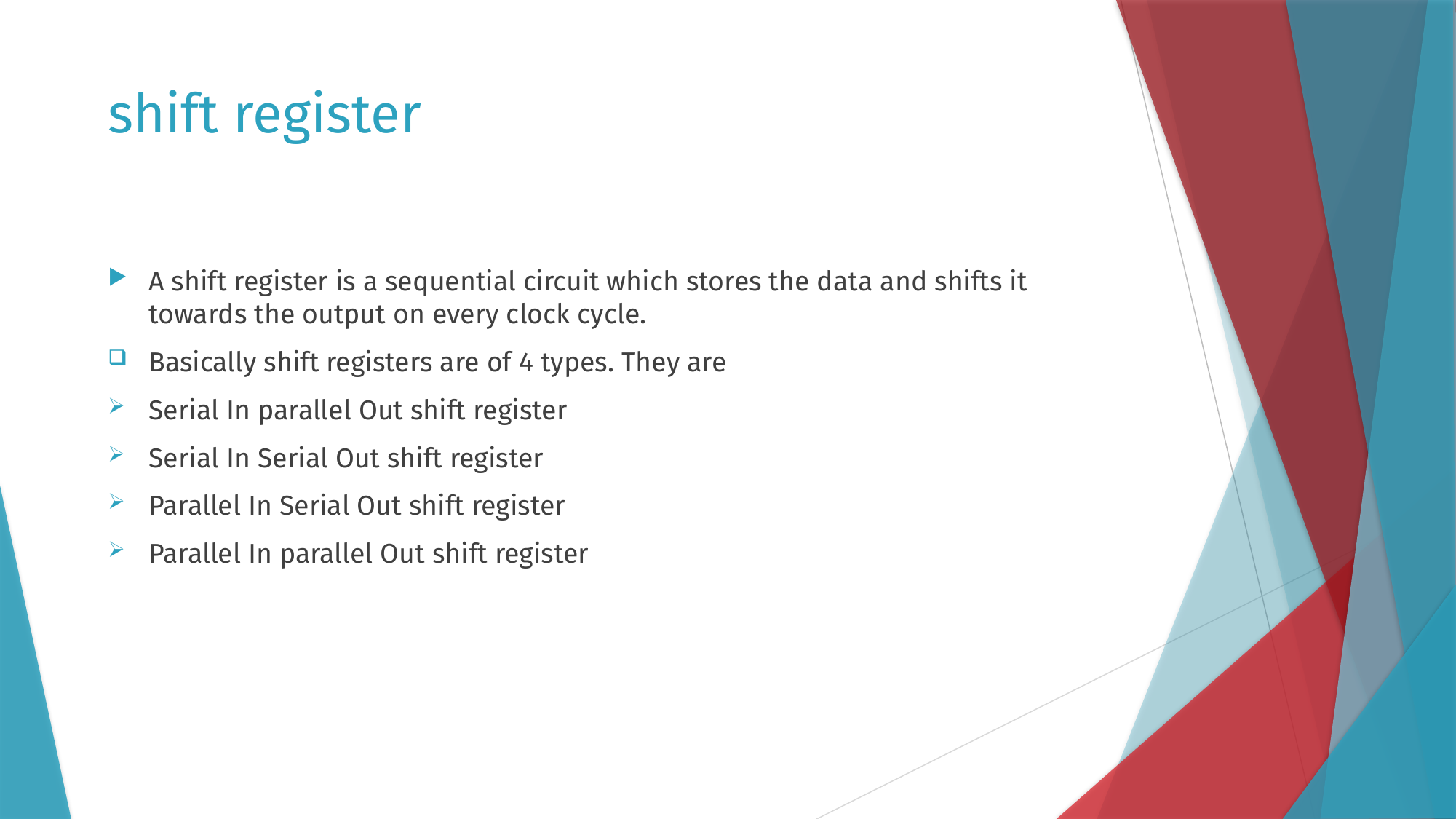

# shift register
A shift register is a sequential circuit which stores the data and shifts it towards the output on every clock cycle.
Basically shift registers are of 4 types. They are
Serial In parallel Out shift register
Serial In Serial Out shift register
Parallel In Serial Out shift register
Parallel In parallel Out shift register